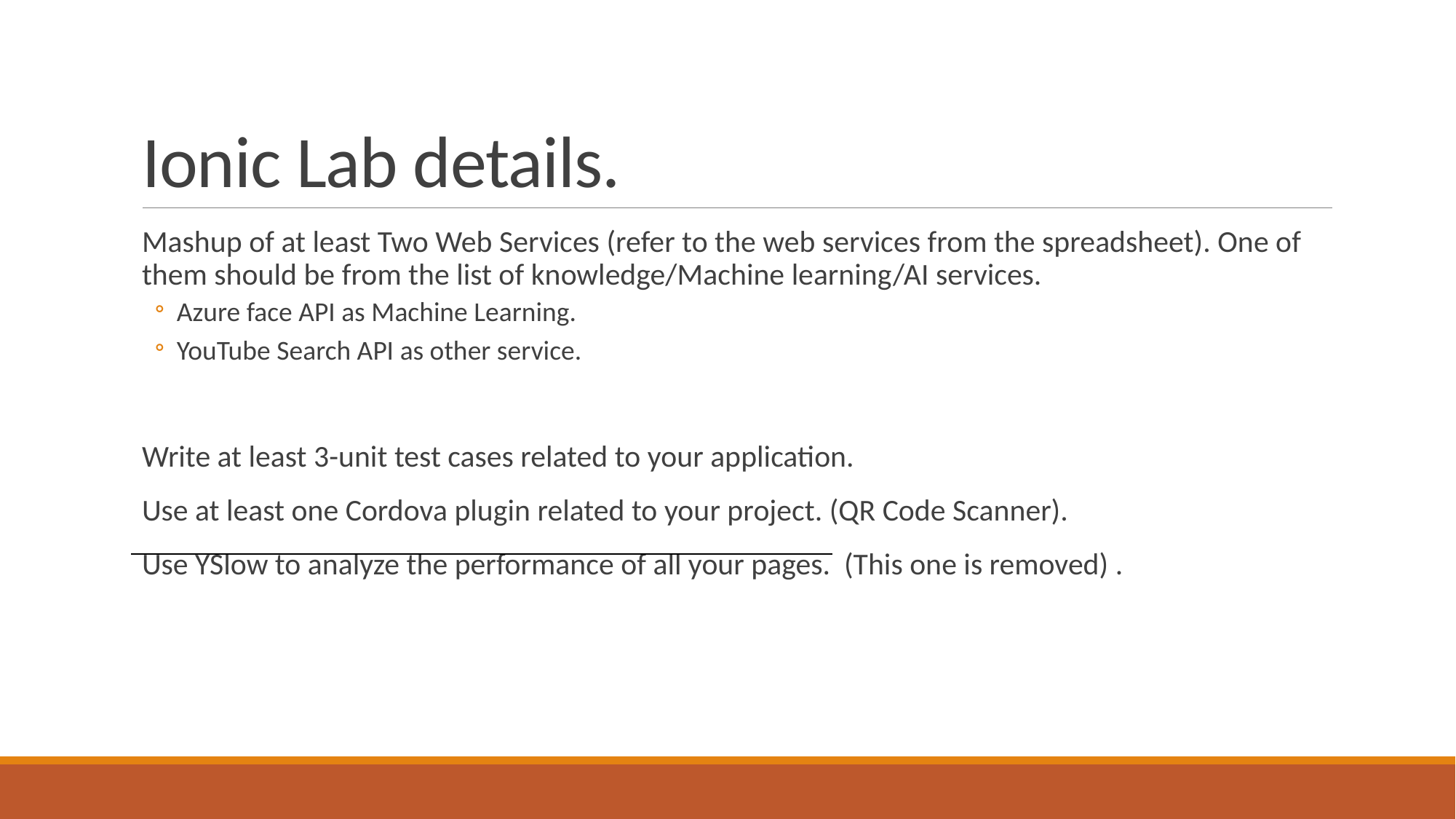

# Ionic Lab details.
Mashup of at least Two Web Services (refer to the web services from the spreadsheet). One of them should be from the list of knowledge/Machine learning/AI services.
Azure face API as Machine Learning.
YouTube Search API as other service.

Write at least 3-unit test cases related to your application.
Use at least one Cordova plugin related to your project. (QR Code Scanner).
Use YSlow to analyze the performance of all your pages.  (This one is removed) .